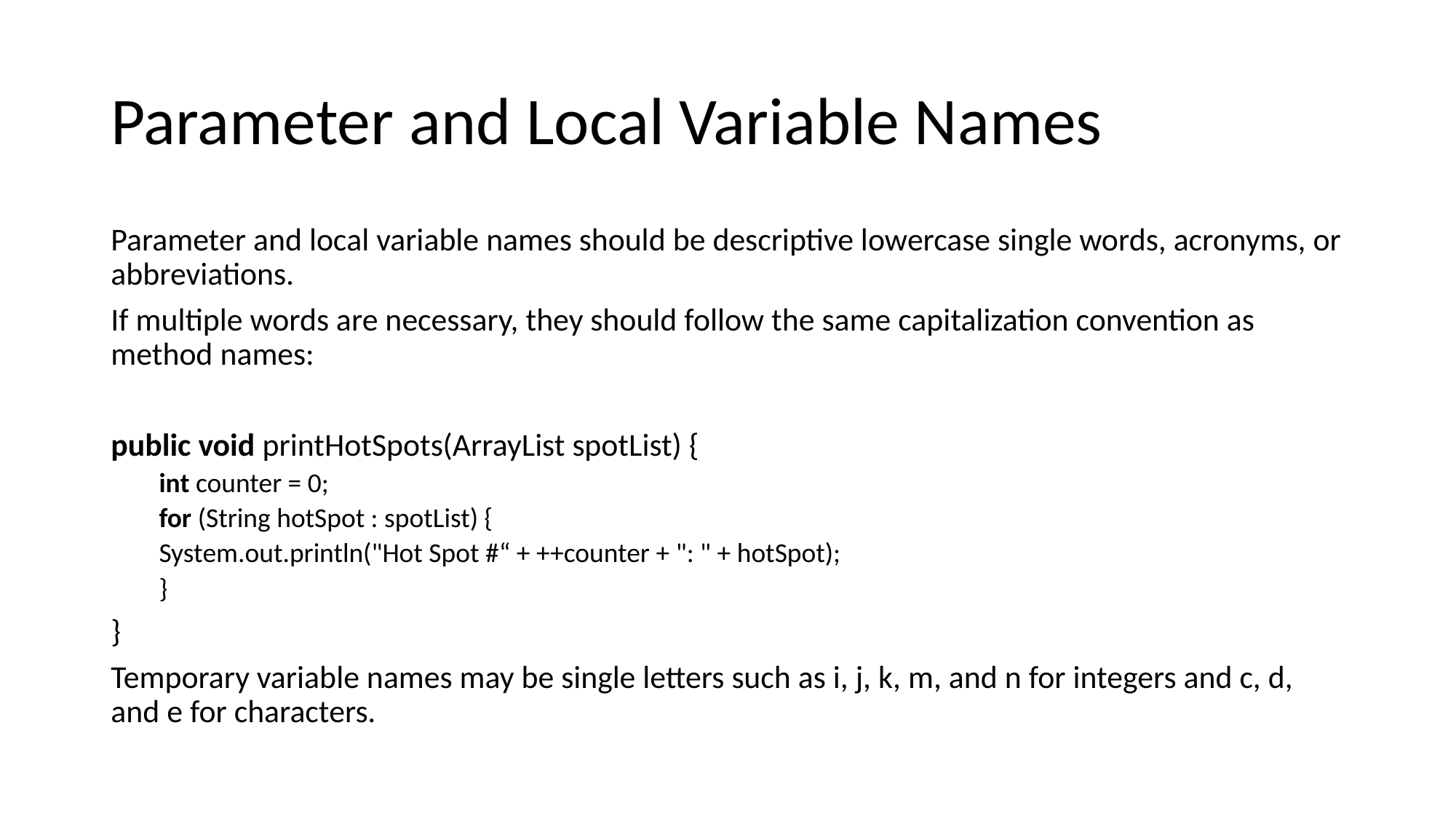

# Parameter and Local Variable Names
Parameter and local variable names should be descriptive lowercase single words, acronyms, or abbreviations.
If multiple words are necessary, they should follow the same capitalization convention as method names:

public void printHotSpots(ArrayList spotList) {
int counter = 0;
for (String hotSpot : spotList) {
	System.out.println("Hot Spot #“ + ++counter + ": " + hotSpot);
}
}
Temporary variable names may be single letters such as i, j, k, m, and n for integers and c, d, and e for characters.